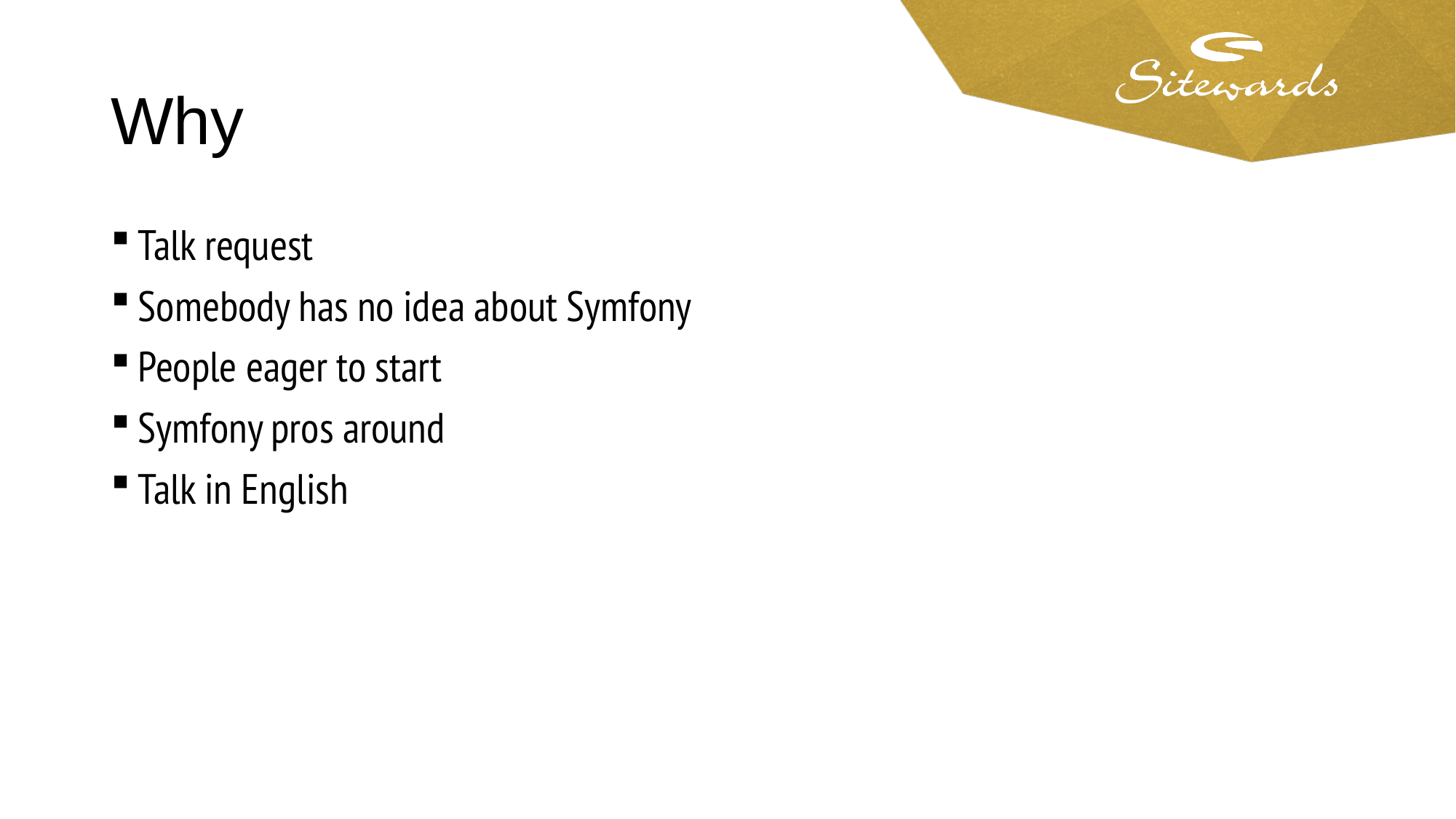

# Why
Talk request
Somebody has no idea about Symfony
People eager to start
Symfony pros around
Talk in English